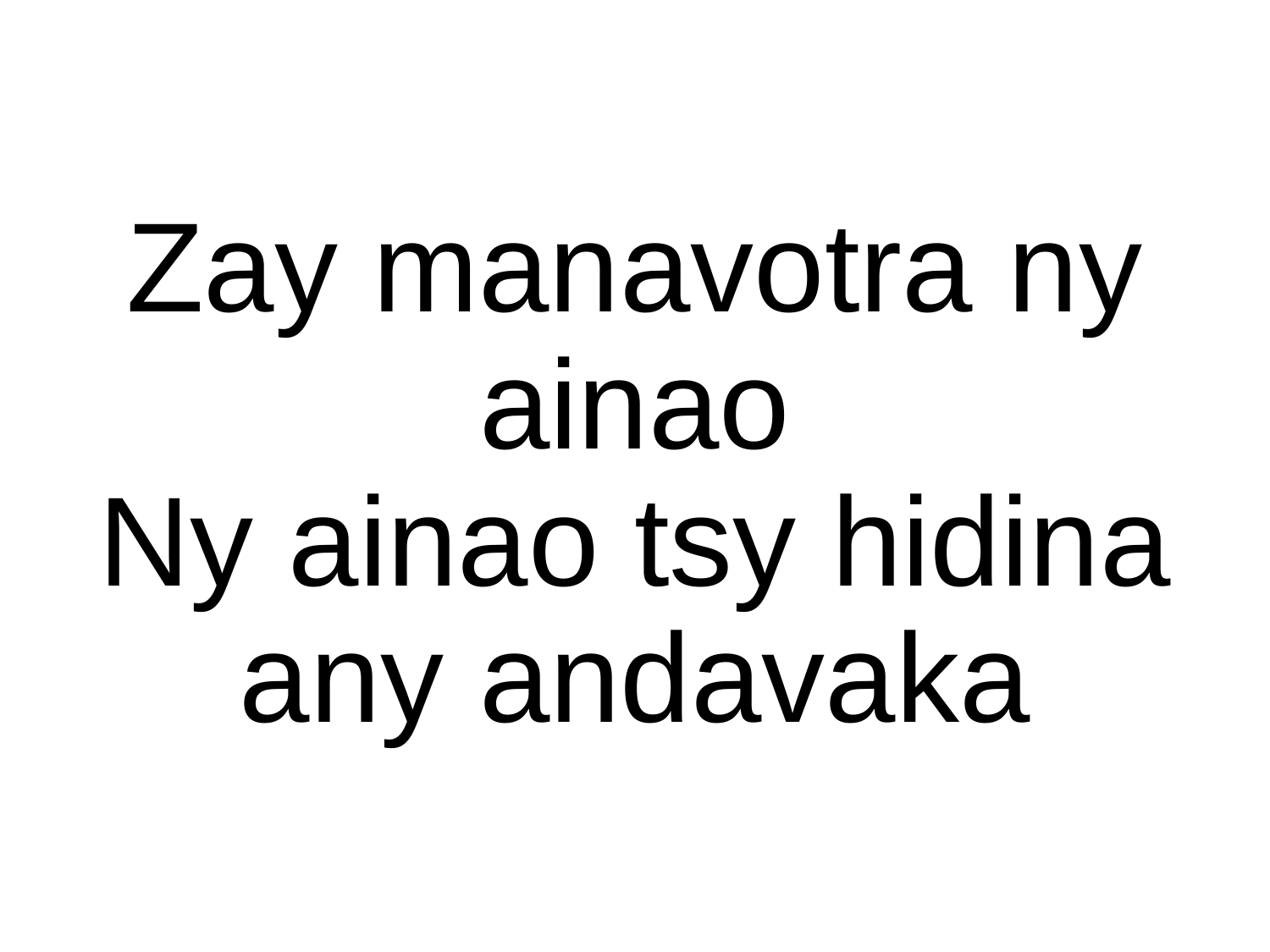

# Zay manavotra ny ainao Ny ainao tsy hidina any andavaka